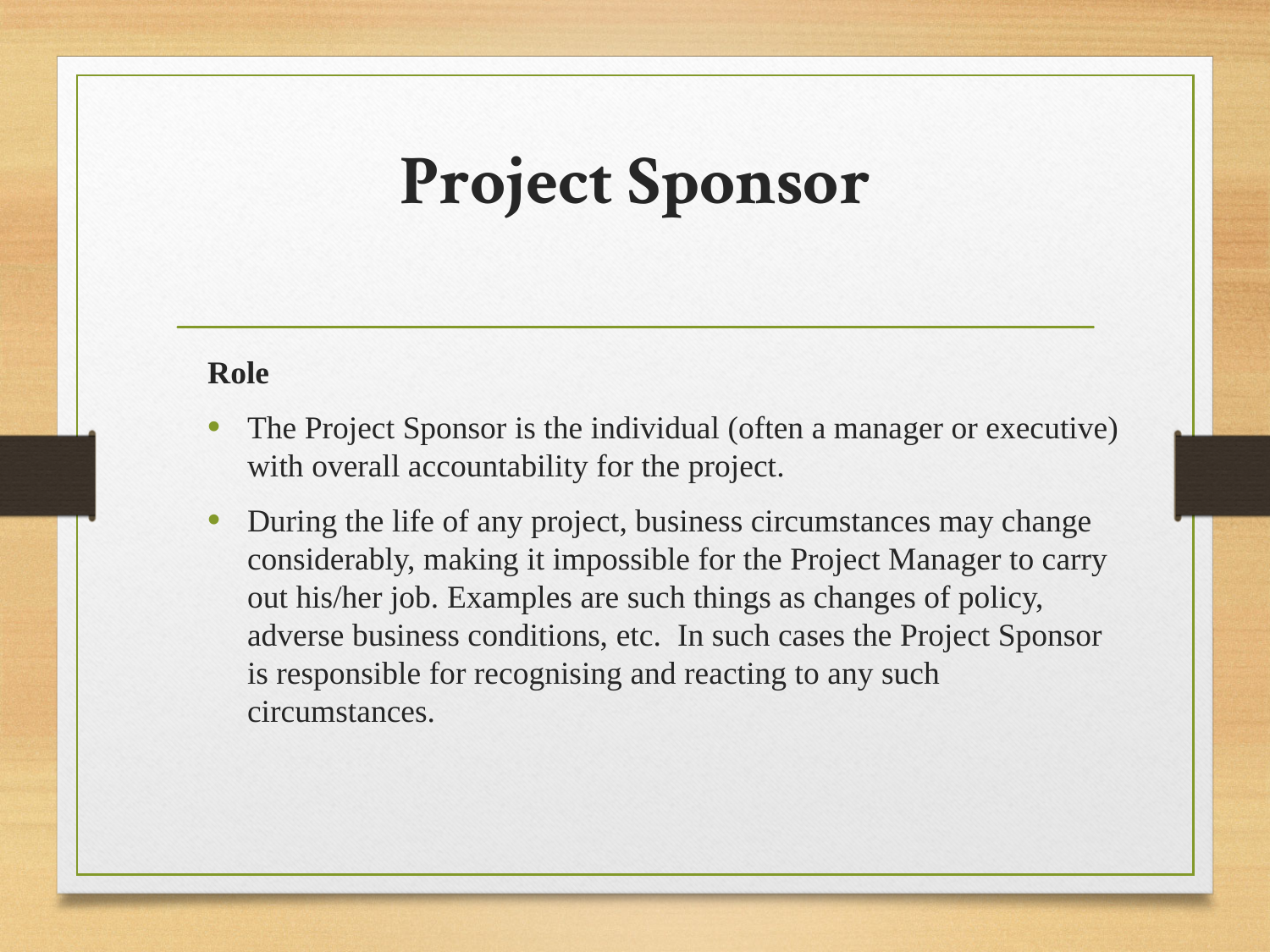

# Project Sponsor
Role
The Project Sponsor is the individual (often a manager or executive) with overall accountability for the project.
During the life of any project, business circumstances may change considerably, making it impossible for the Project Manager to carry out his/her job. Examples are such things as changes of policy, adverse business conditions, etc.  In such cases the Project Sponsor is responsible for recognising and reacting to any such circumstances.